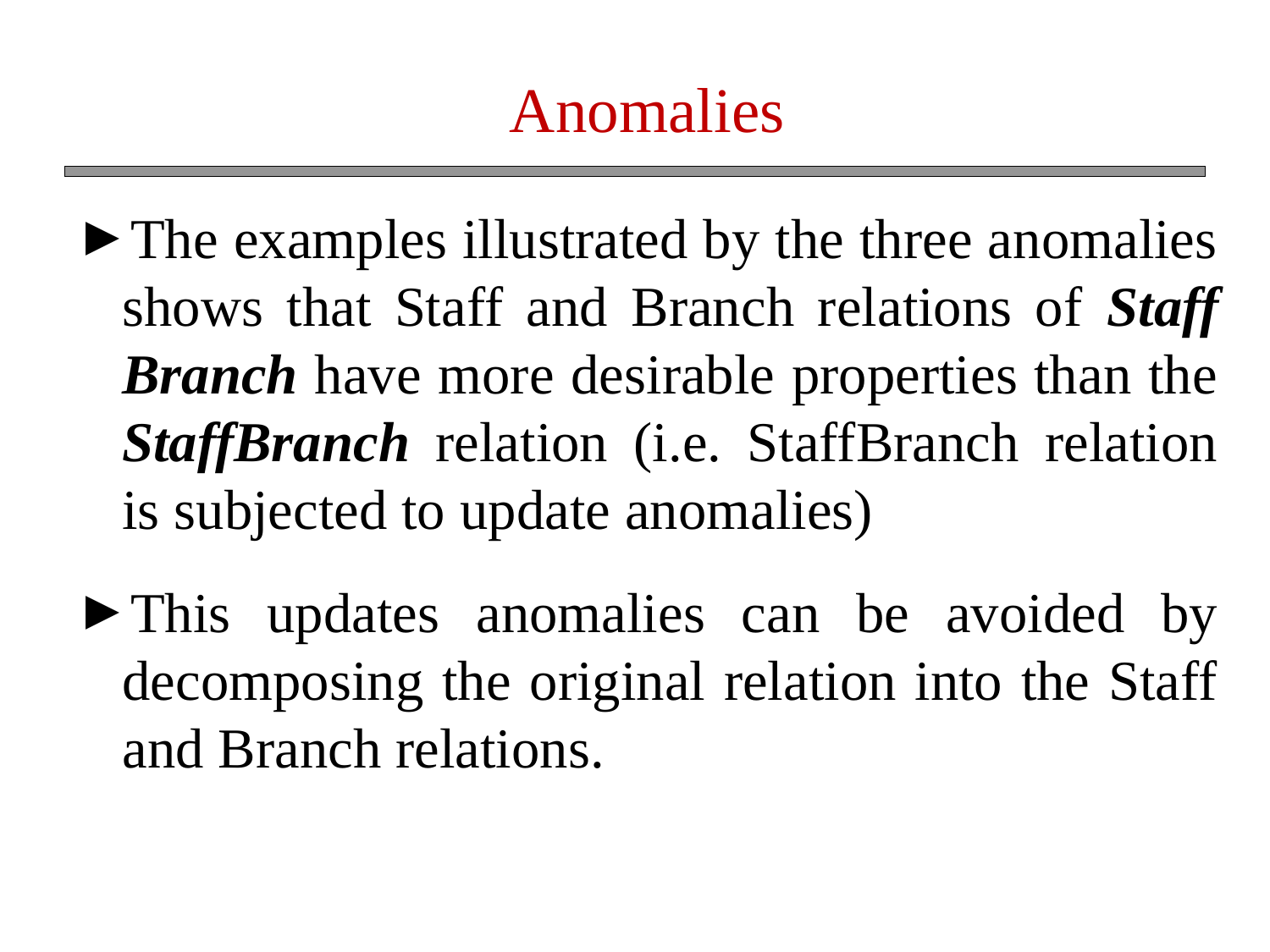

Anomalies

The examples illustrated by the three anomalies shows that Staff and Branch relations of Staff Branch have more desirable properties than the StaffBranch relation (i.e. StaffBranch relation is subjected to update anomalies)
This updates anomalies can be avoided by decomposing the original relation into the Staff and Branch relations.